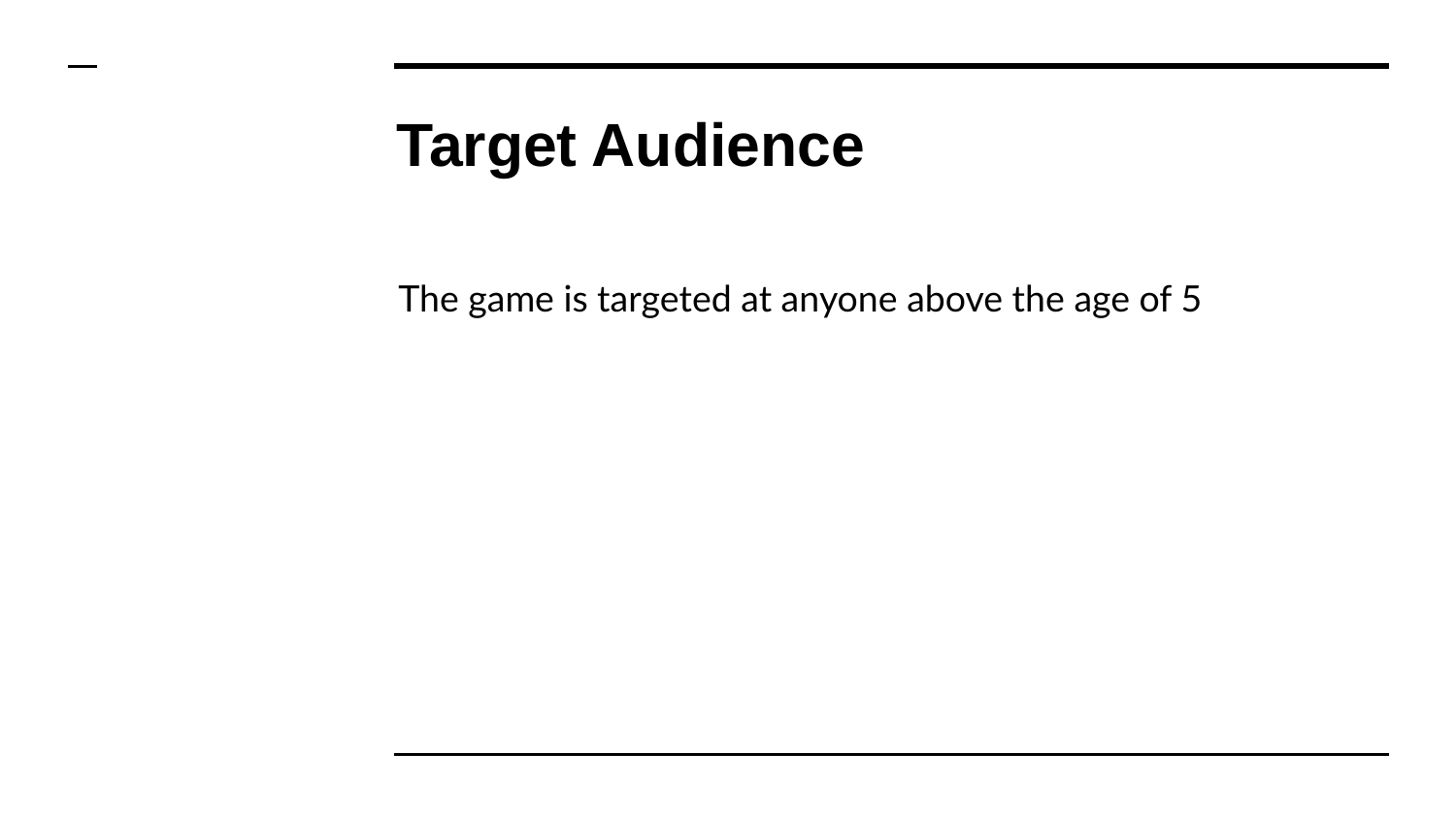

# Target Audience
The game is targeted at anyone above the age of 5